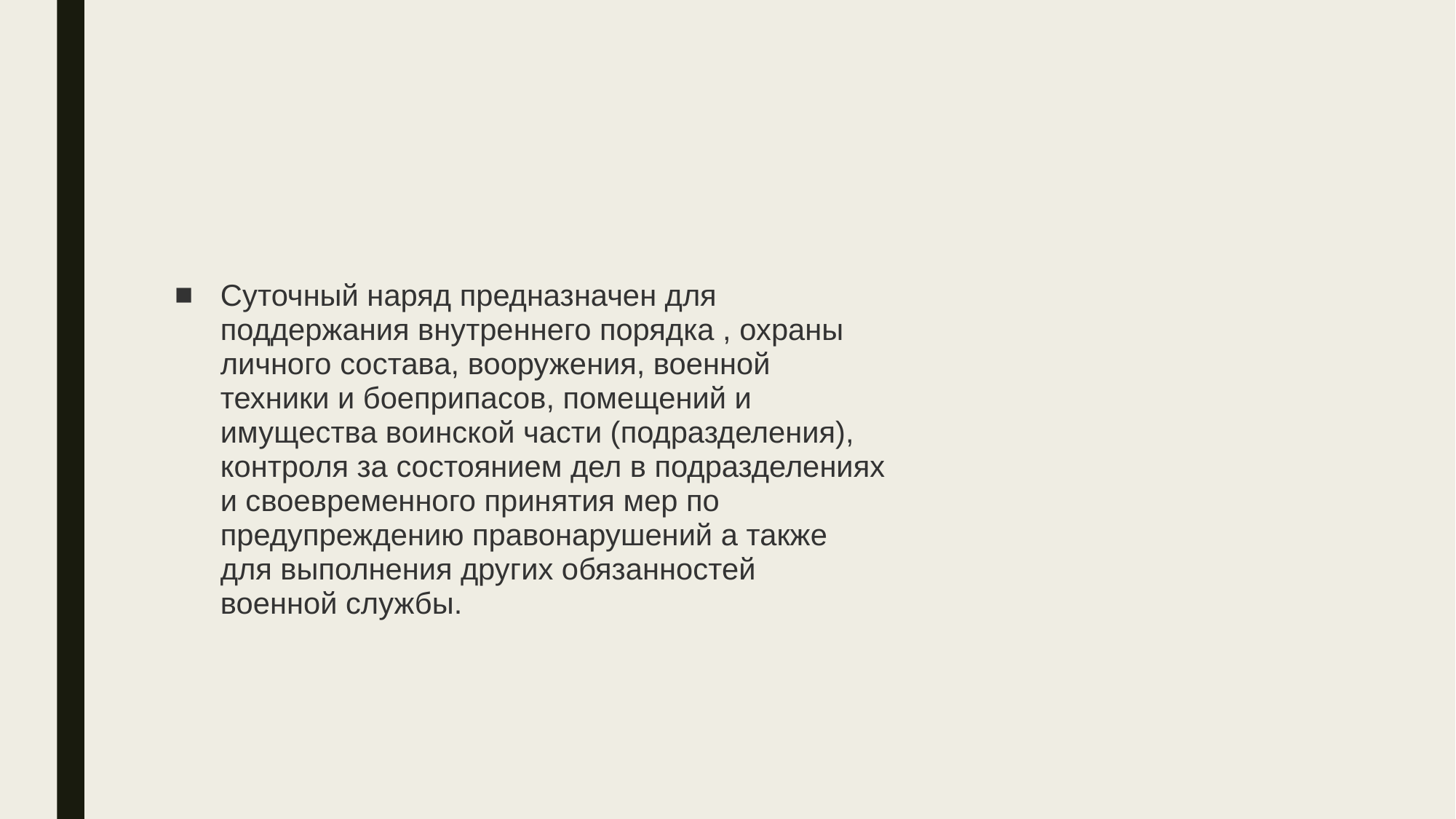

#
Суточный наряд предназначен для
поддержания внутреннего порядка , охраны
личного состава, вооружения, военной
техники и боеприпасов, помещений и
имущества воинской части (подразделения),
контроля за состоянием дел в подразделениях
и своевременного принятия мер по
предупреждению правонарушений а также
для выполнения других обязанностей
военной службы.